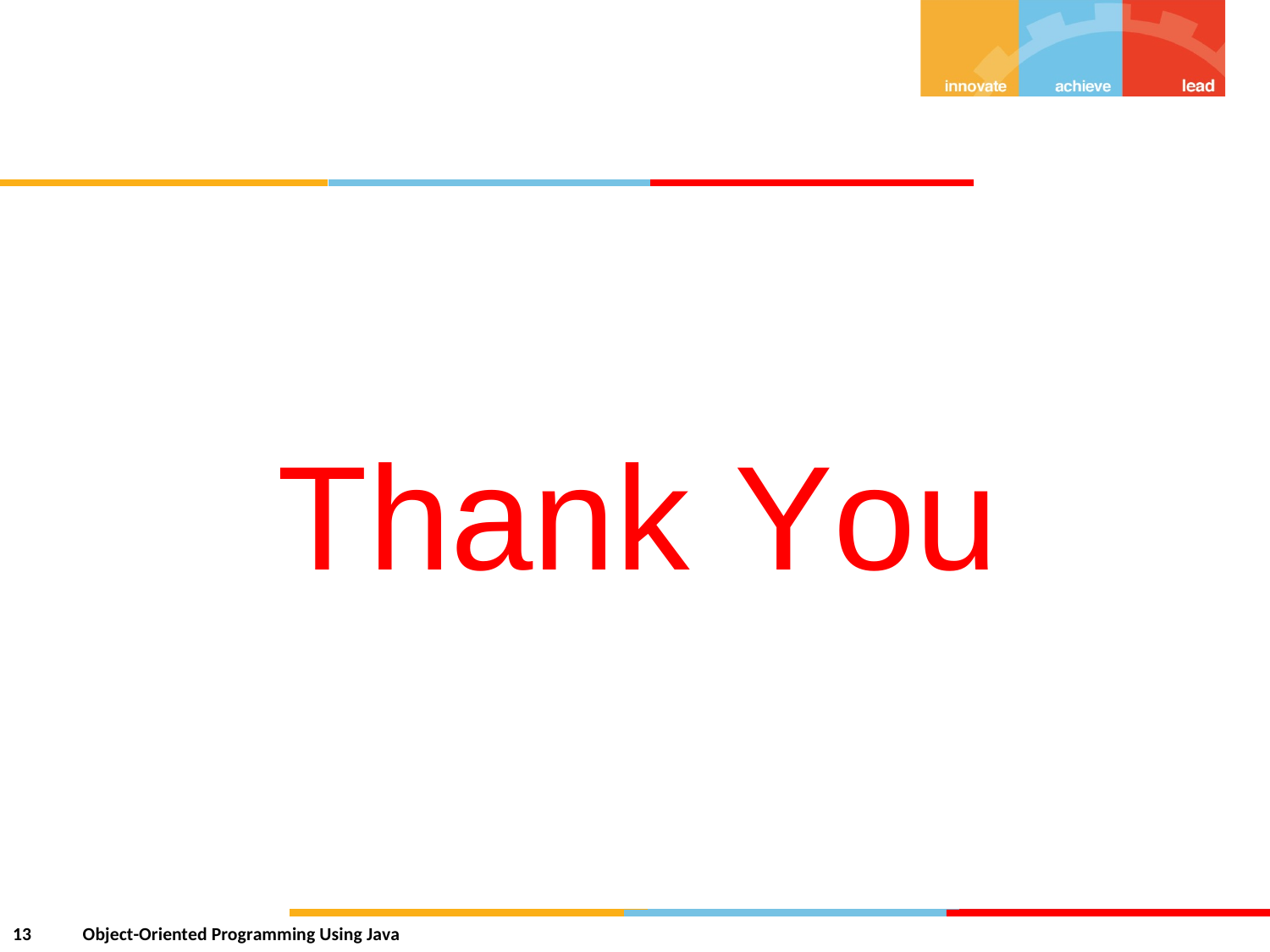

Thank
You

13
Object-Oriented Programming Using Java